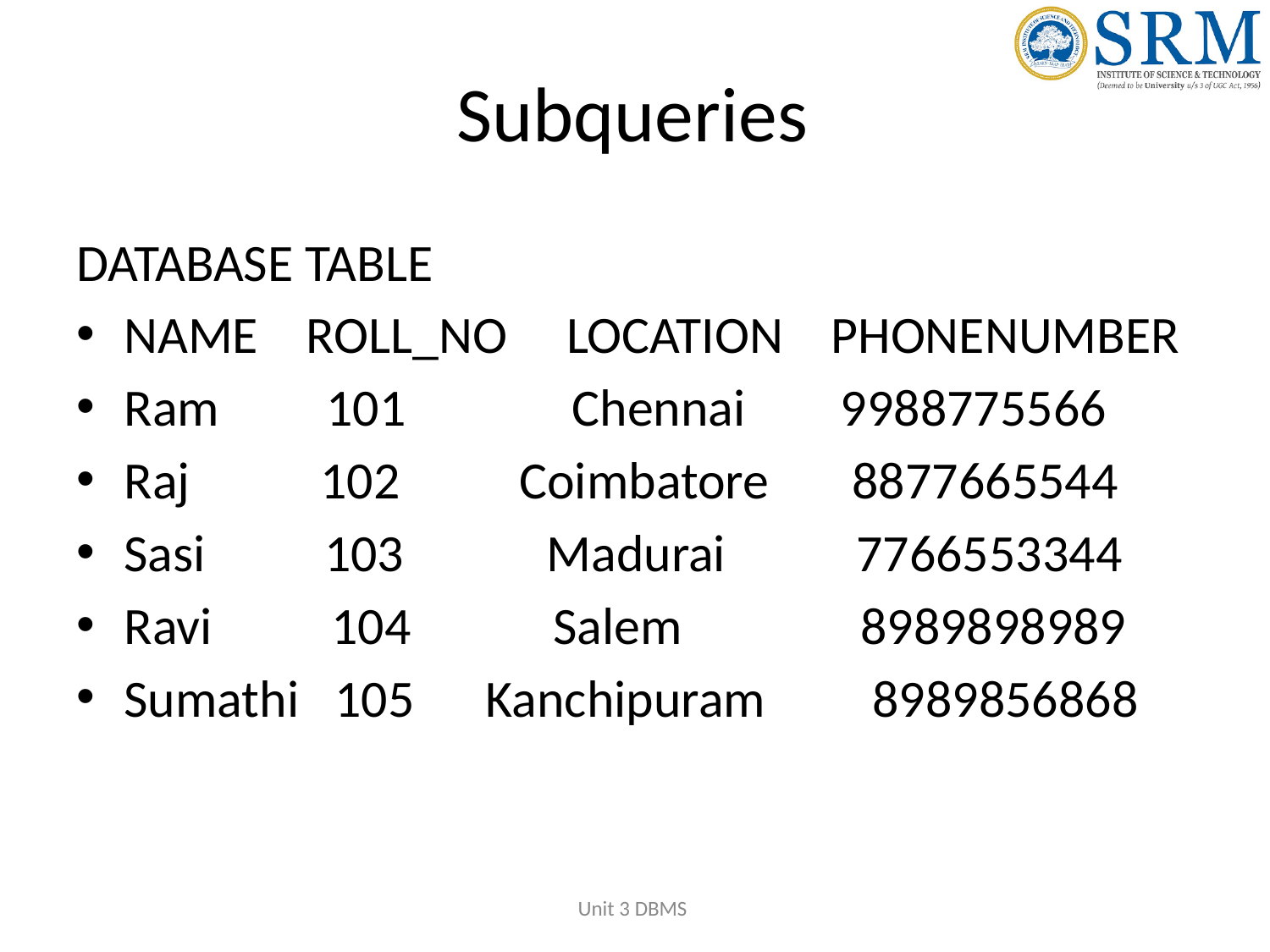

# Subqueries
DATABASE TABLE
NAME    ROLL_NO     LOCATION    PHONENUMBER
Ram         101              Chennai        9988775566
Raj           102          Coimbatore       8877665544
Sasi          103            Madurai           7766553344
Ravi          104            Salem               8989898989
Sumathi   105      Kanchipuram         8989856868

Unit 3 DBMS